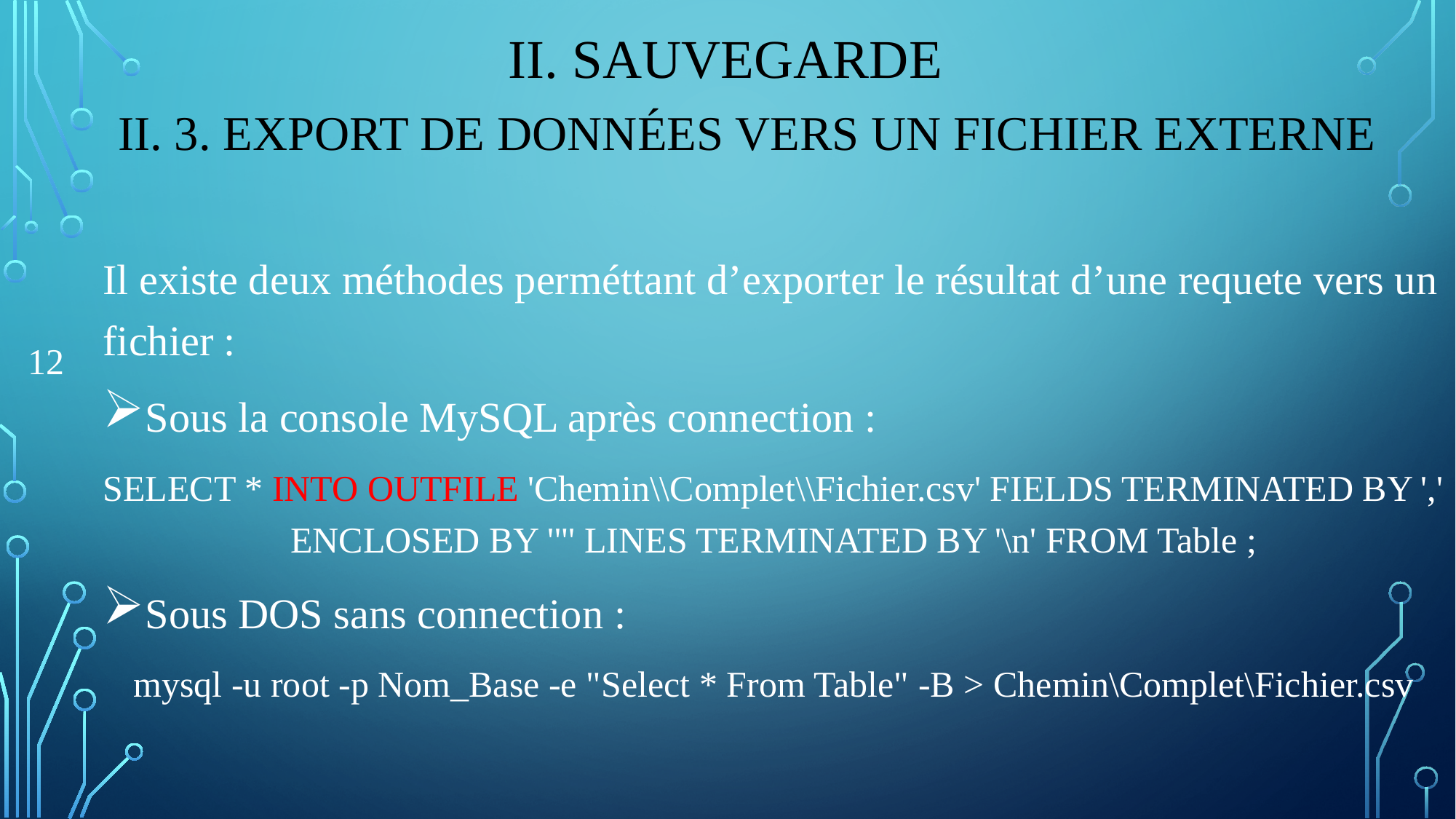

# II. sauvegarde
II. 3. Export de données vers un fichier externe
Il existe deux méthodes perméttant d’exporter le résultat d’une requete vers un fichier :
Sous la console MySQL après connection :
SELECT * INTO OUTFILE 'Chemin\\Complet\\Fichier.csv' FIELDS TERMINATED BY ',' ENCLOSED BY '"' LINES TERMINATED BY '\n' FROM Table ;
Sous DOS sans connection :
mysql -u root -p Nom_Base -e "Select * From Table" -B > Chemin\Complet\Fichier.csv
12